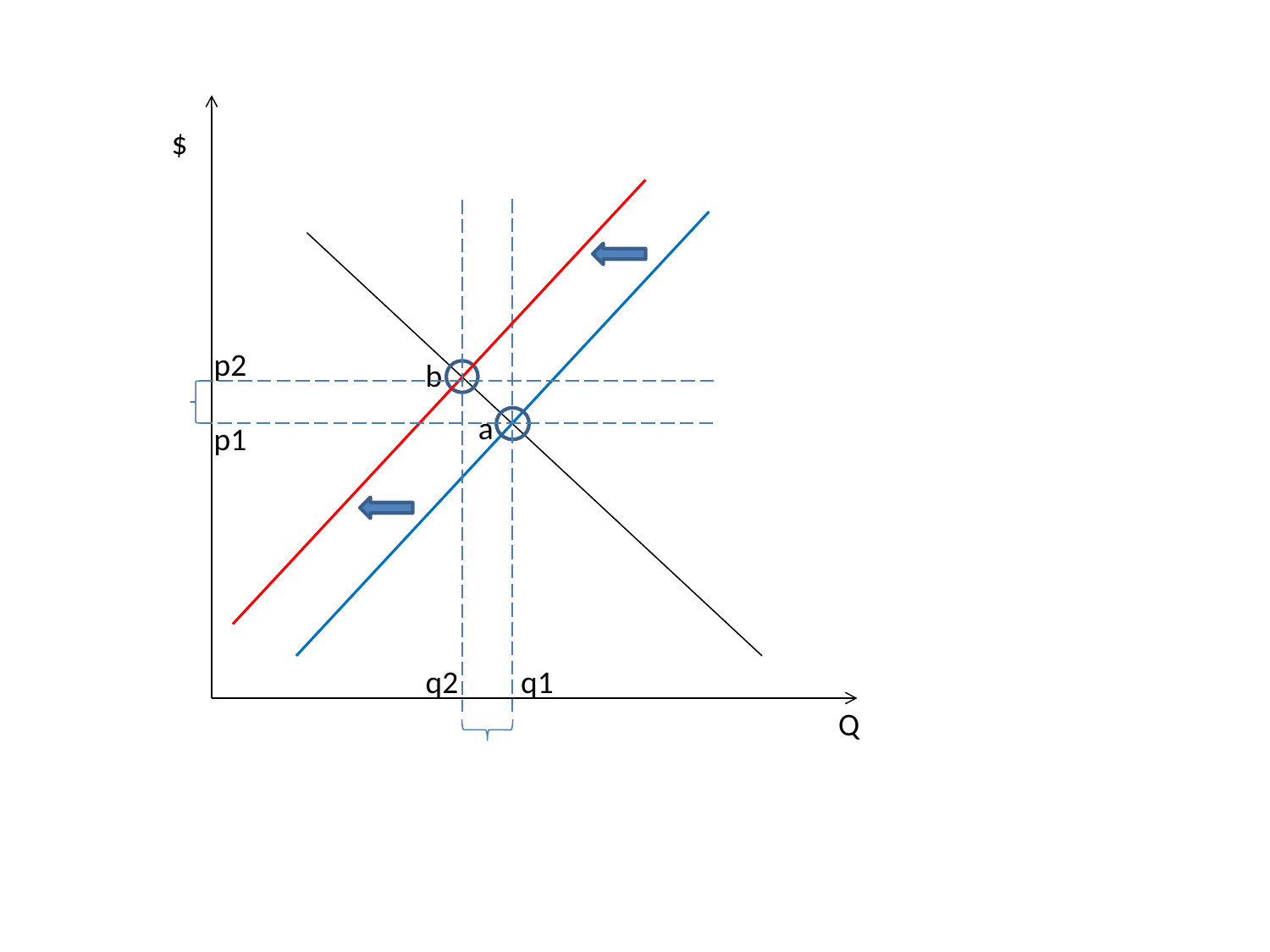

$

p2
b

a

p1

q2
q1
Q